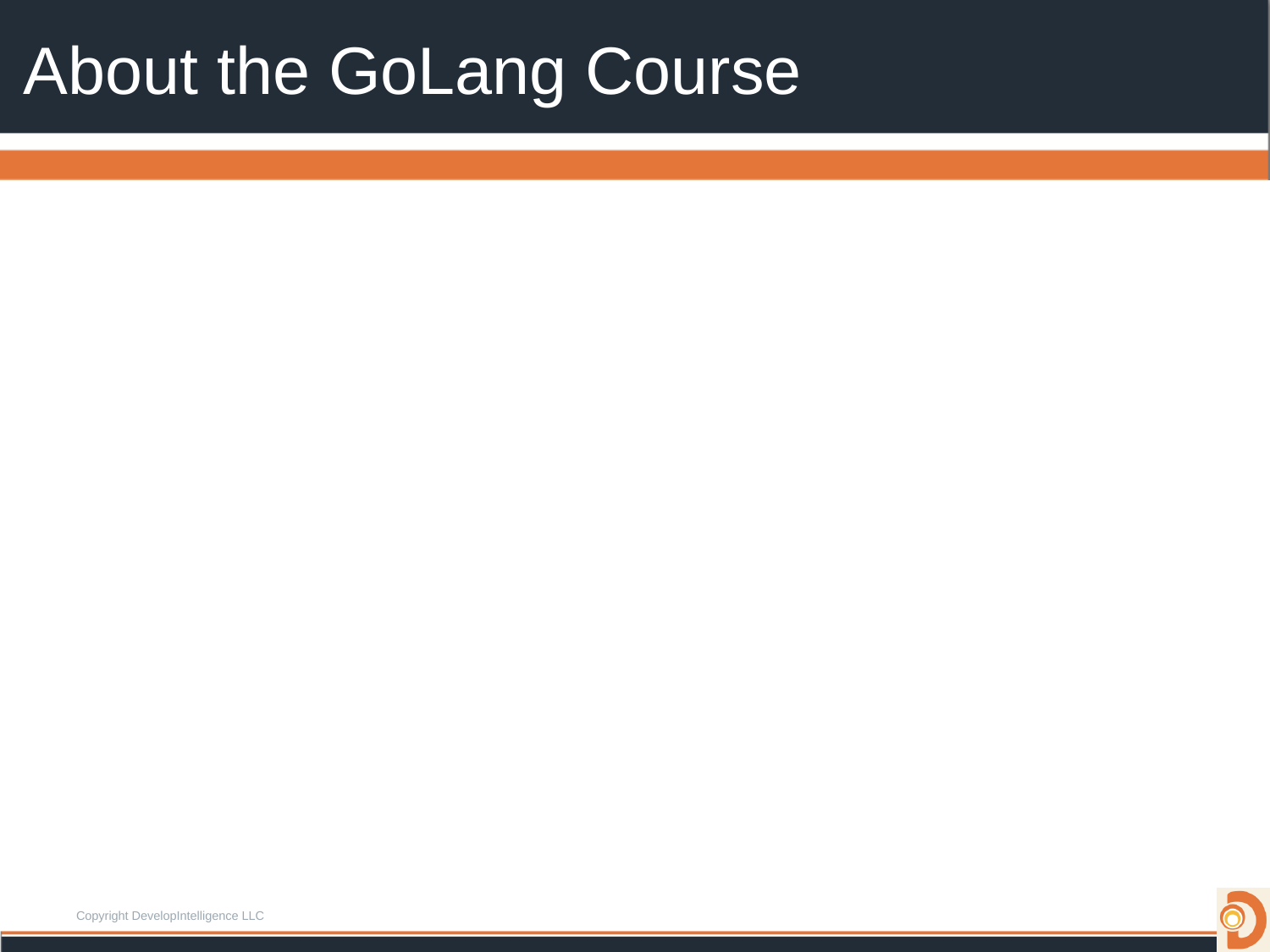

# About the GoLang Course

Copyright DevelopIntelligence LLC